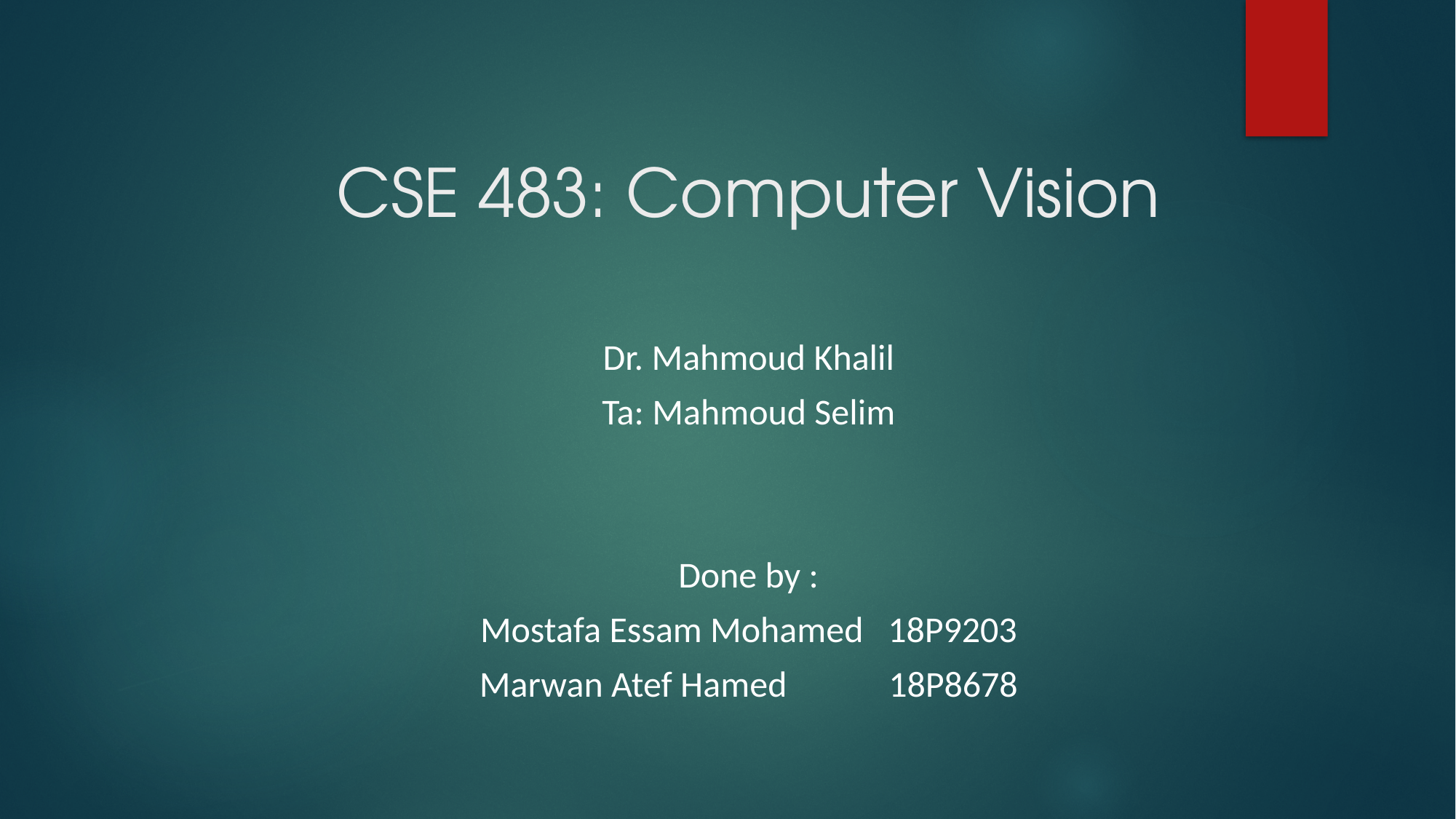

# CSE 483: Computer Vision
Dr. Mahmoud Khalil
Ta: Mahmoud Selim

Done by :
Mostafa Essam Mohamed   18P9203
Marwan Atef Hamed	          18P8678